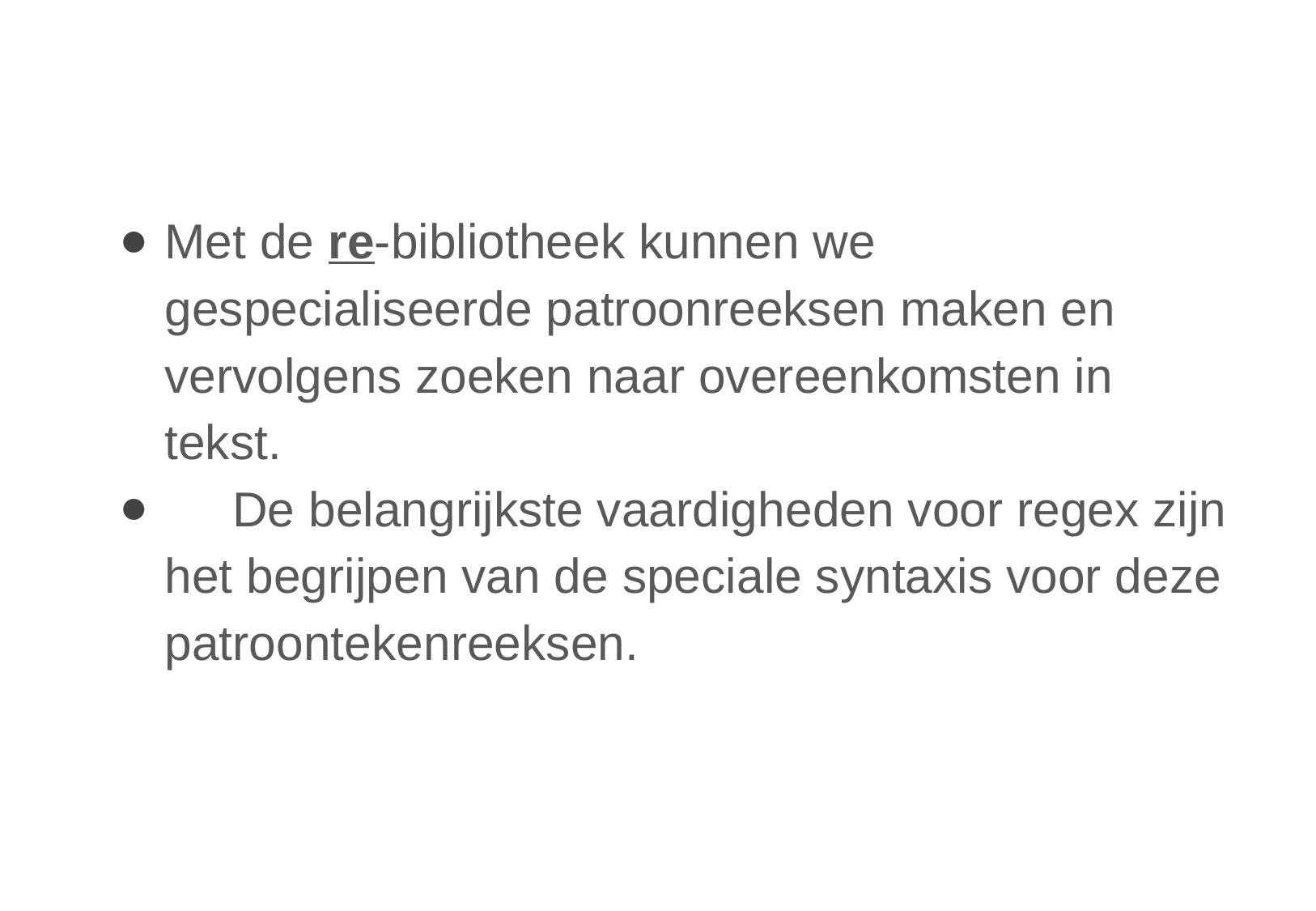

Met de re-bibliotheek kunnen we gespecialiseerde patroonreeksen maken en vervolgens zoeken naar overeenkomsten in tekst.
     De belangrijkste vaardigheden voor regex zijn het begrijpen van de speciale syntaxis voor deze patroontekenreeksen.